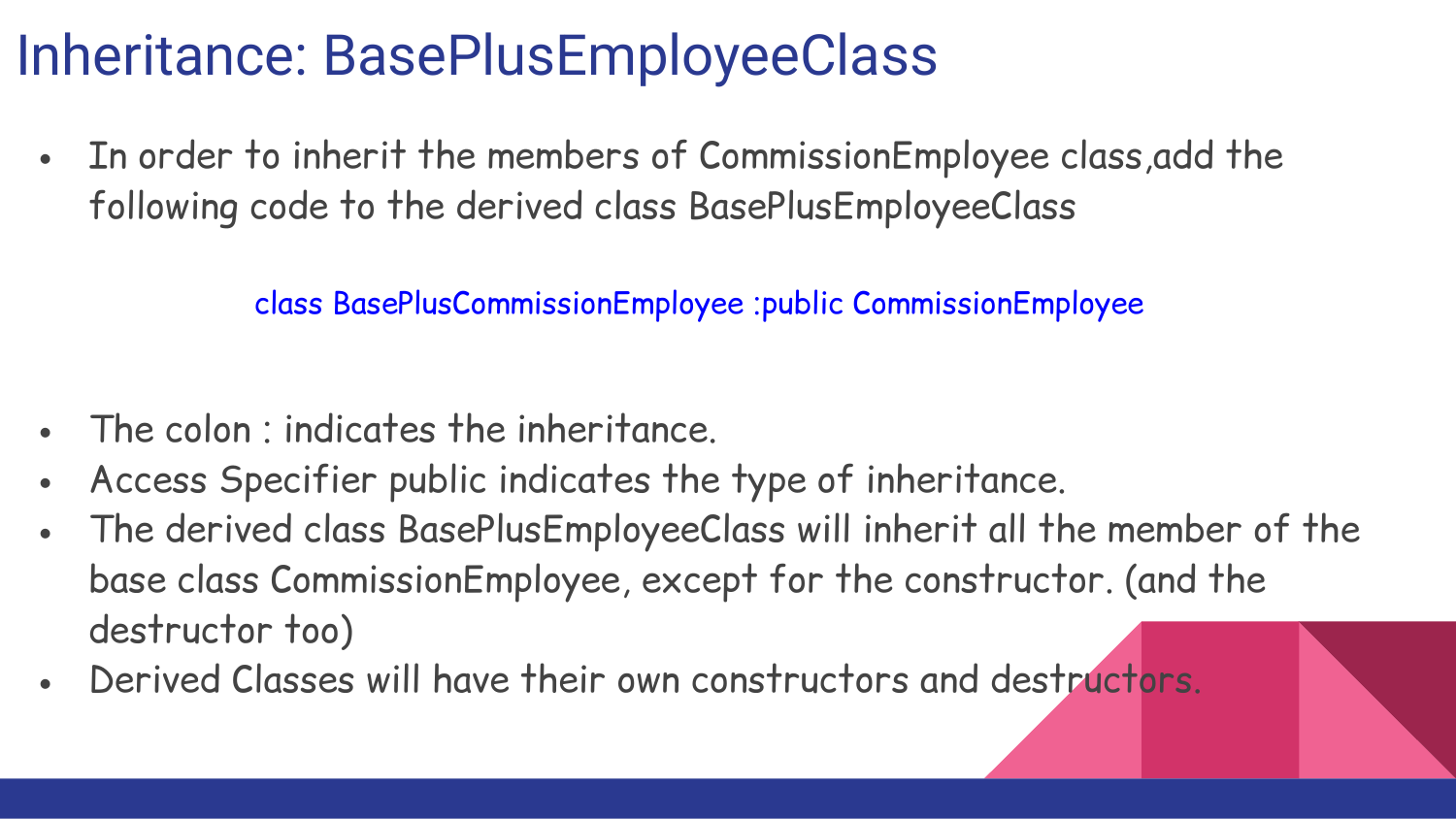

# Inheritance: BasePlusEmployeeClass
In order to inherit the members of CommissionEmployee class,add the following code to the derived class BasePlusEmployeeClass

The colon : indicates the inheritance.
Access Specifier public indicates the type of inheritance.
The derived class BasePlusEmployeeClass will inherit all the member of the base class CommissionEmployee, except for the constructor. (and the destructor too)
Derived Classes will have their own constructors and destructors.

class BasePlusCommissionEmployee :public CommissionEmployee